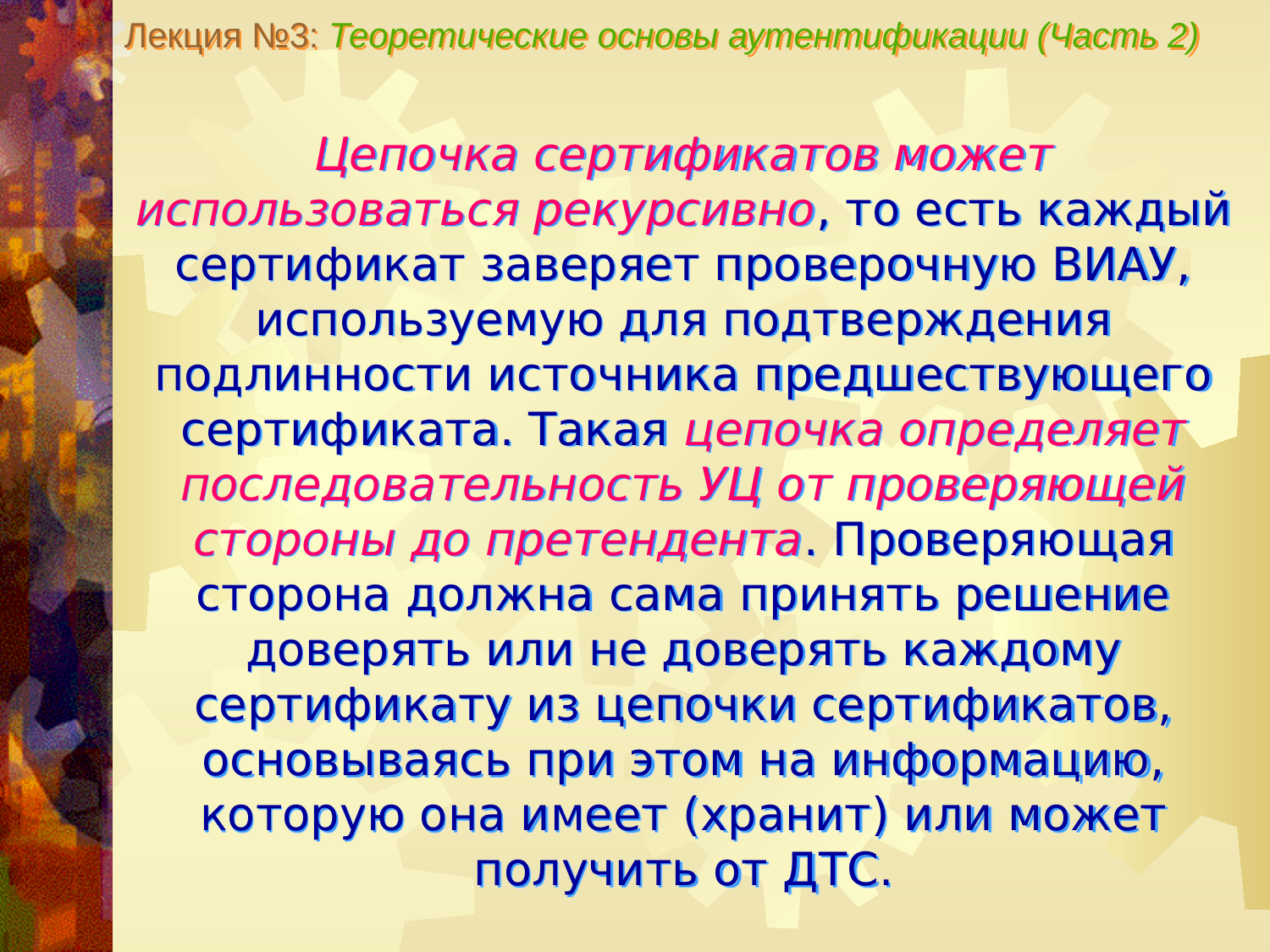

Лекция №3: Теоретические основы аутентификации (Часть 2)
Цепочка сертификатов может использоваться рекурсивно, то есть каждый сертификат заверяет проверочную ВИАУ, используемую для подтверждения подлинности источника предшествующего сертификата. Такая цепочка определяет последовательность УЦ от проверяющей стороны до претендента. Проверяющая сторона должна сама принять решение доверять или не доверять каждому сертификату из цепочки сертификатов, основываясь при этом на информацию, которую она имеет (хранит) или может получить от ДТС.